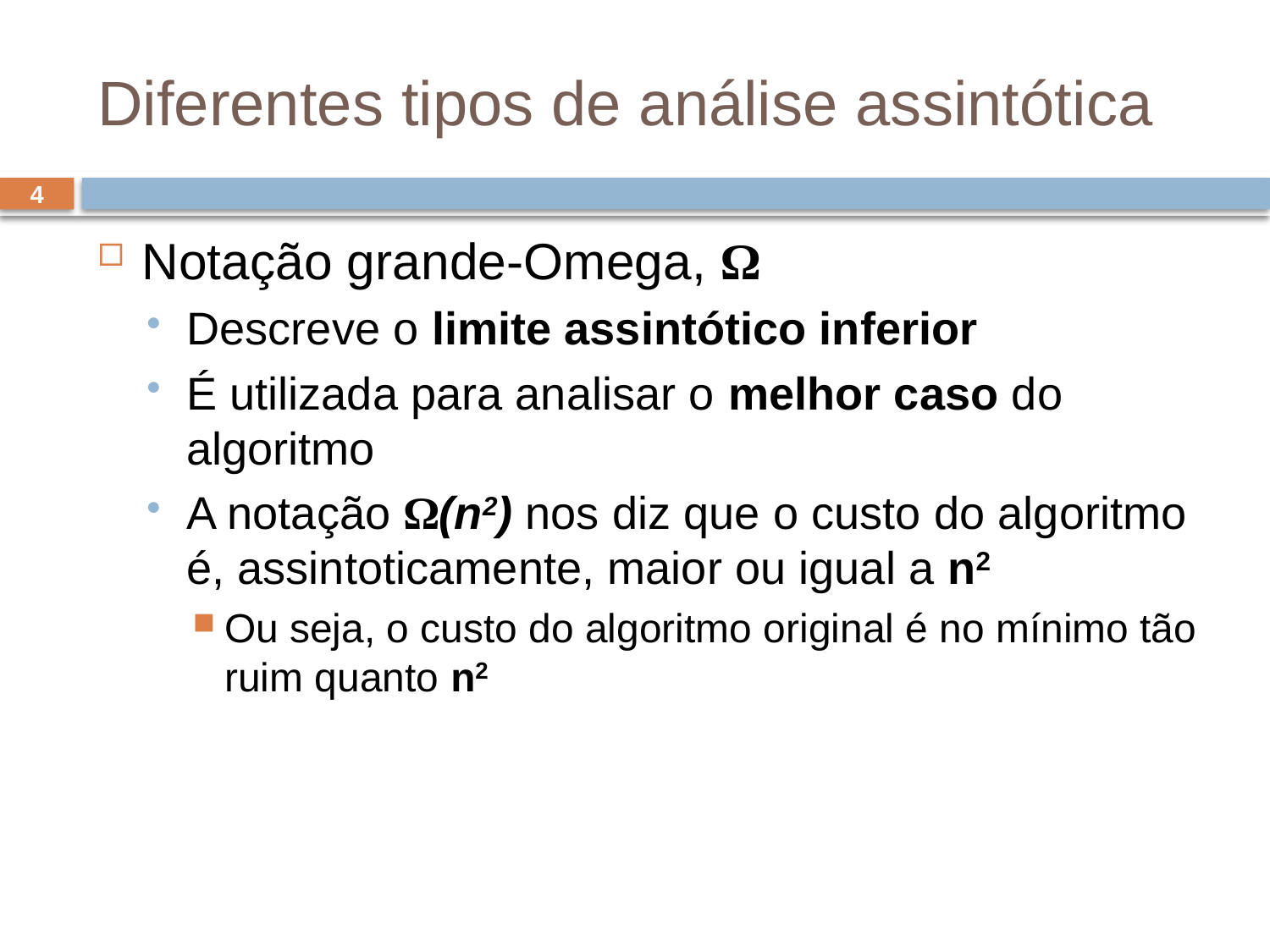

# Diferentes tipos de análise assintótica
4
Notação grande-Omega, Ω
Descreve o limite assintótico inferior
É utilizada para analisar o melhor caso do algoritmo
A notação Ω(n2) nos diz que o custo do algoritmo é, assintoticamente, maior ou igual a n2
Ou seja, o custo do algoritmo original é no mínimo tão ruim quanto n2